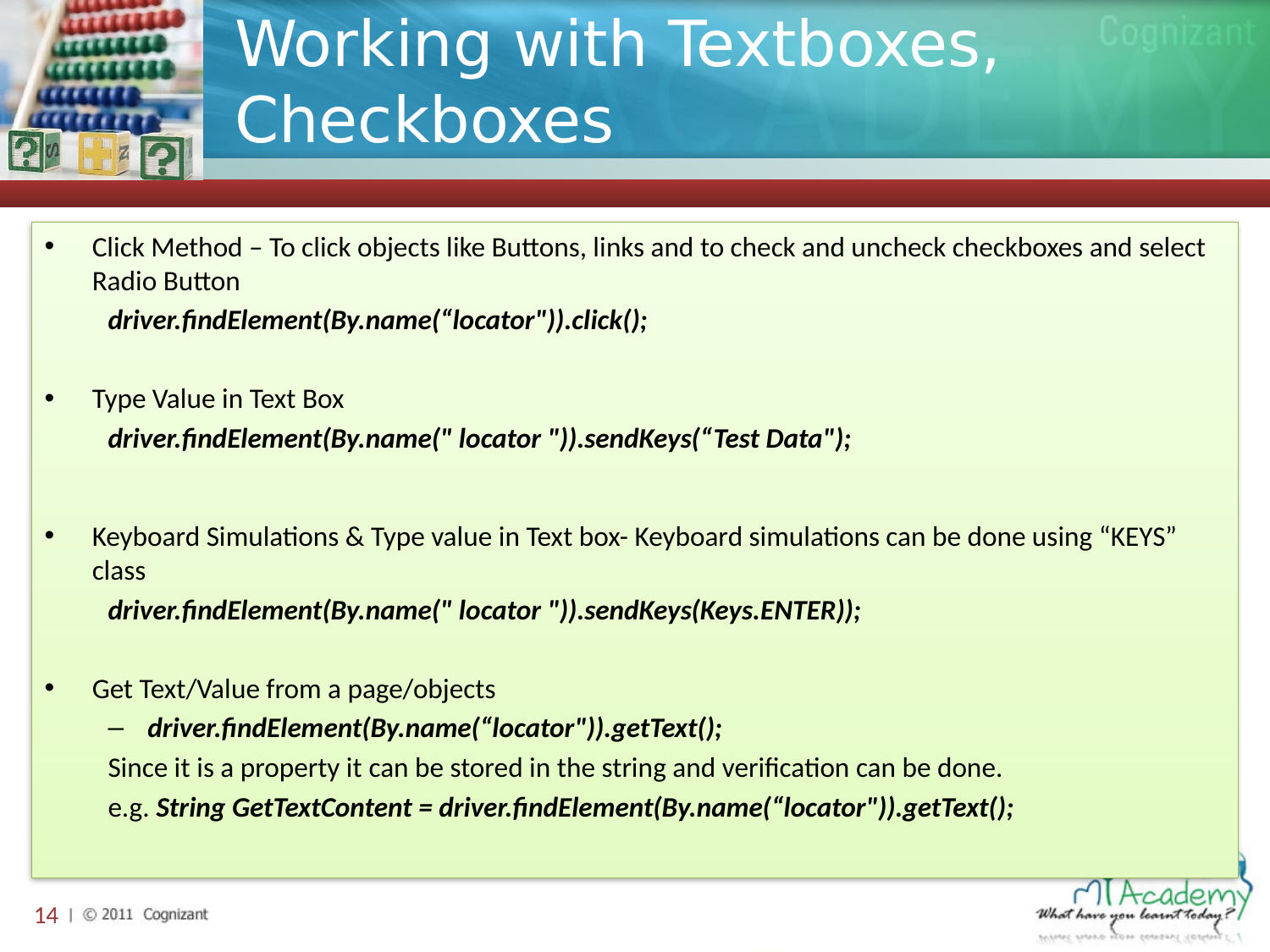

# Working with Textboxes, Checkboxes
Click Method – To click objects like Buttons, links and to check and uncheck checkboxes and select Radio Button
driver.findElement(By.name(“locator")).click();

Type Value in Text Box
driver.findElement(By.name(" locator ")).sendKeys(“Test Data");

Keyboard Simulations & Type value in Text box- Keyboard simulations can be done using “KEYS” class
driver.findElement(By.name(" locator ")).sendKeys(Keys.ENTER));

Get Text/Value from a page/objects
driver.findElement(By.name(“locator")).getText();
Since it is a property it can be stored in the string and verification can be done.
e.g. String GetTextContent = driver.findElement(By.name(“locator")).getText();

14